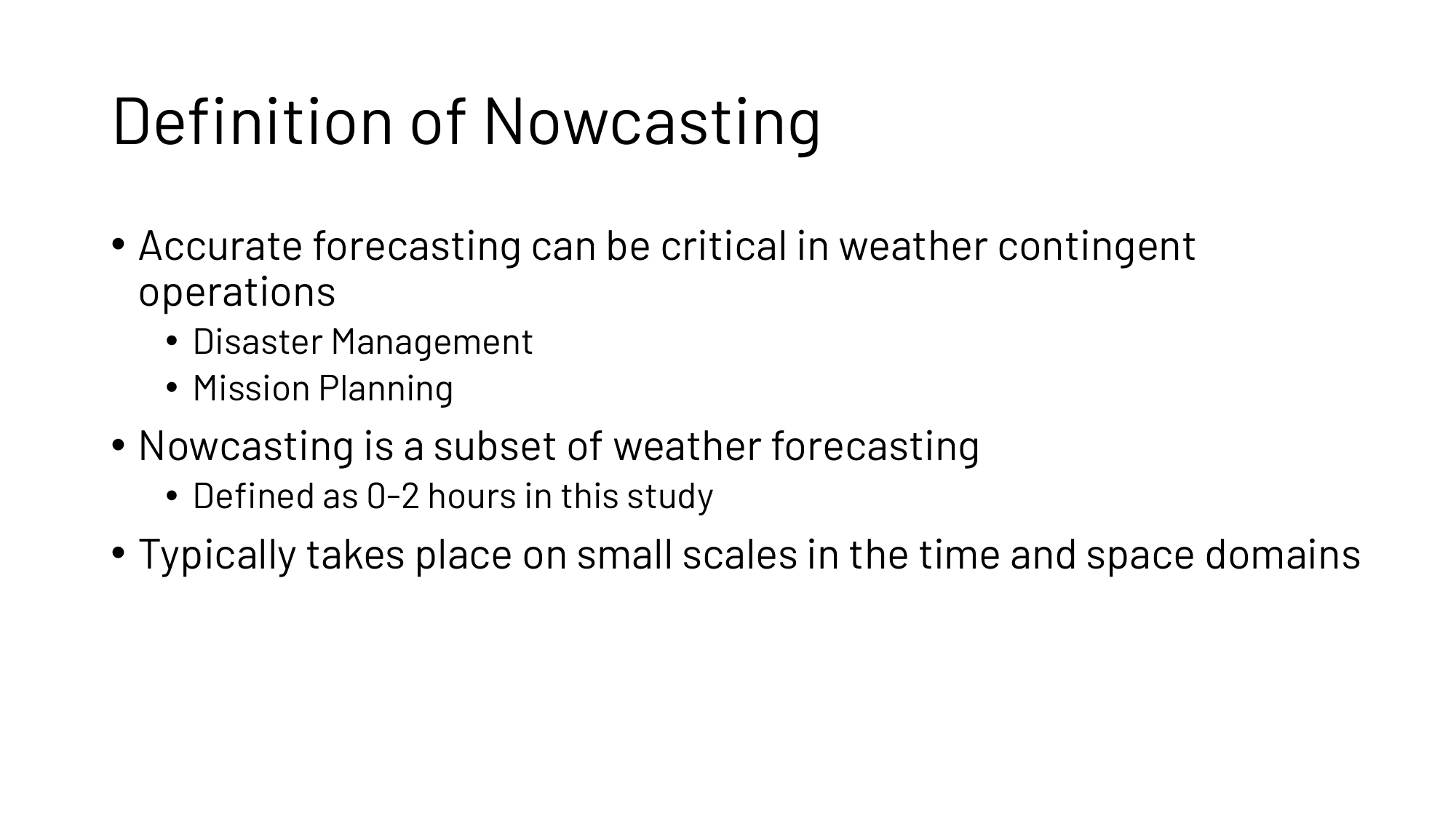

# Definition of Nowcasting
Accurate forecasting can be critical in weather contingent operations
Disaster Management
Mission Planning
Nowcasting is a subset of weather forecasting
Defined as 0-2 hours in this study
Typically takes place on small scales in the time and space domains